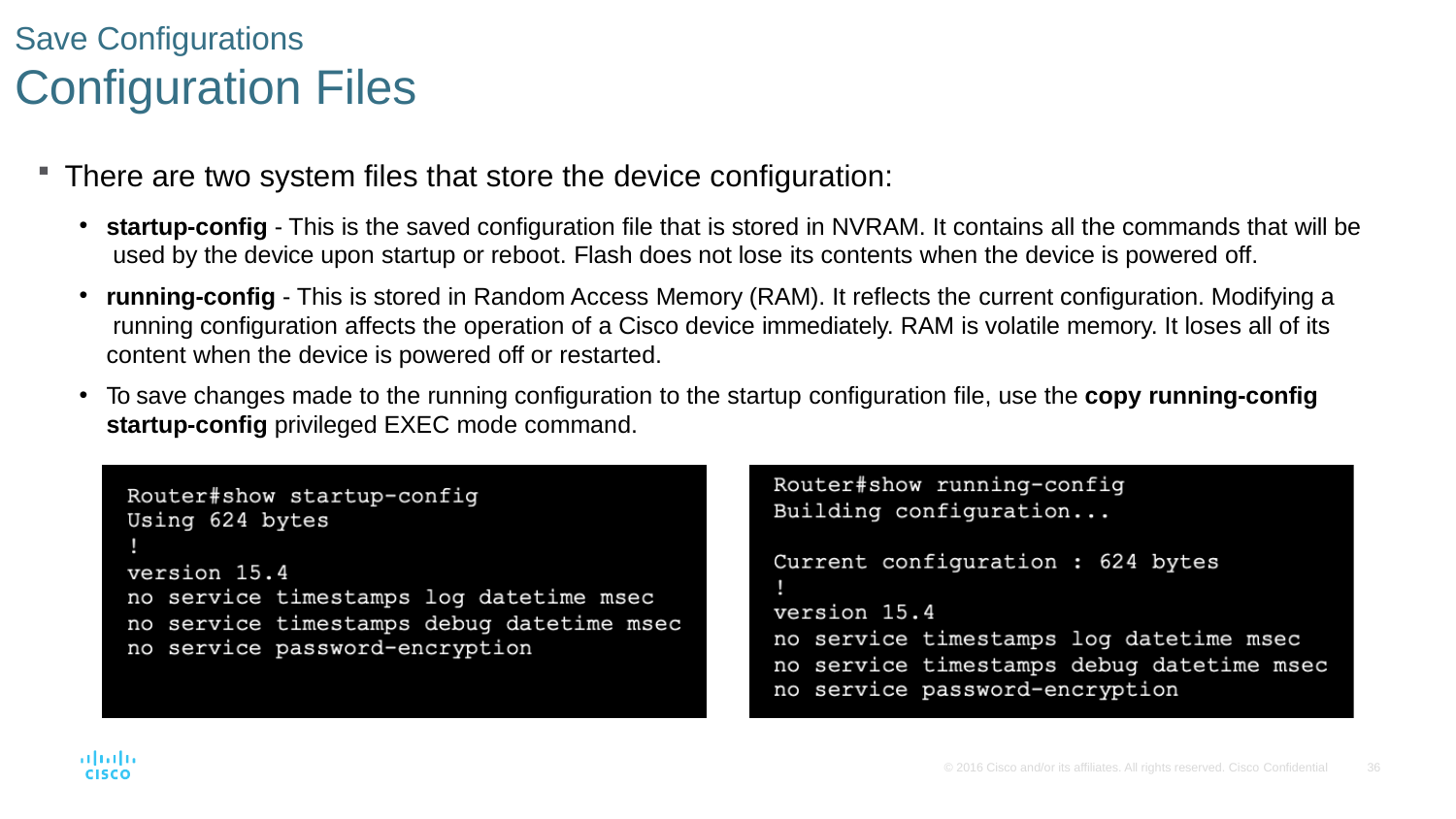

# Save Configurations
Configuration Files
There are two system files that store the device configuration:
startup-config - This is the saved configuration file that is stored in NVRAM. It contains all the commands that will be  used by the device upon startup or reboot. Flash does not lose its contents when the device is powered off.
running-config - This is stored in Random Access Memory (RAM). It reflects the current configuration. Modifying a  running configuration affects the operation of a Cisco device immediately. RAM is volatile memory. It loses all of its  content when the device is powered off or restarted.
To save changes made to the running configuration to the startup configuration file, use the copy running-config
startup-config privileged EXEC mode command.

© 2016 Cisco and/or its affiliates. All rights reserved. Cisco Confidential
36